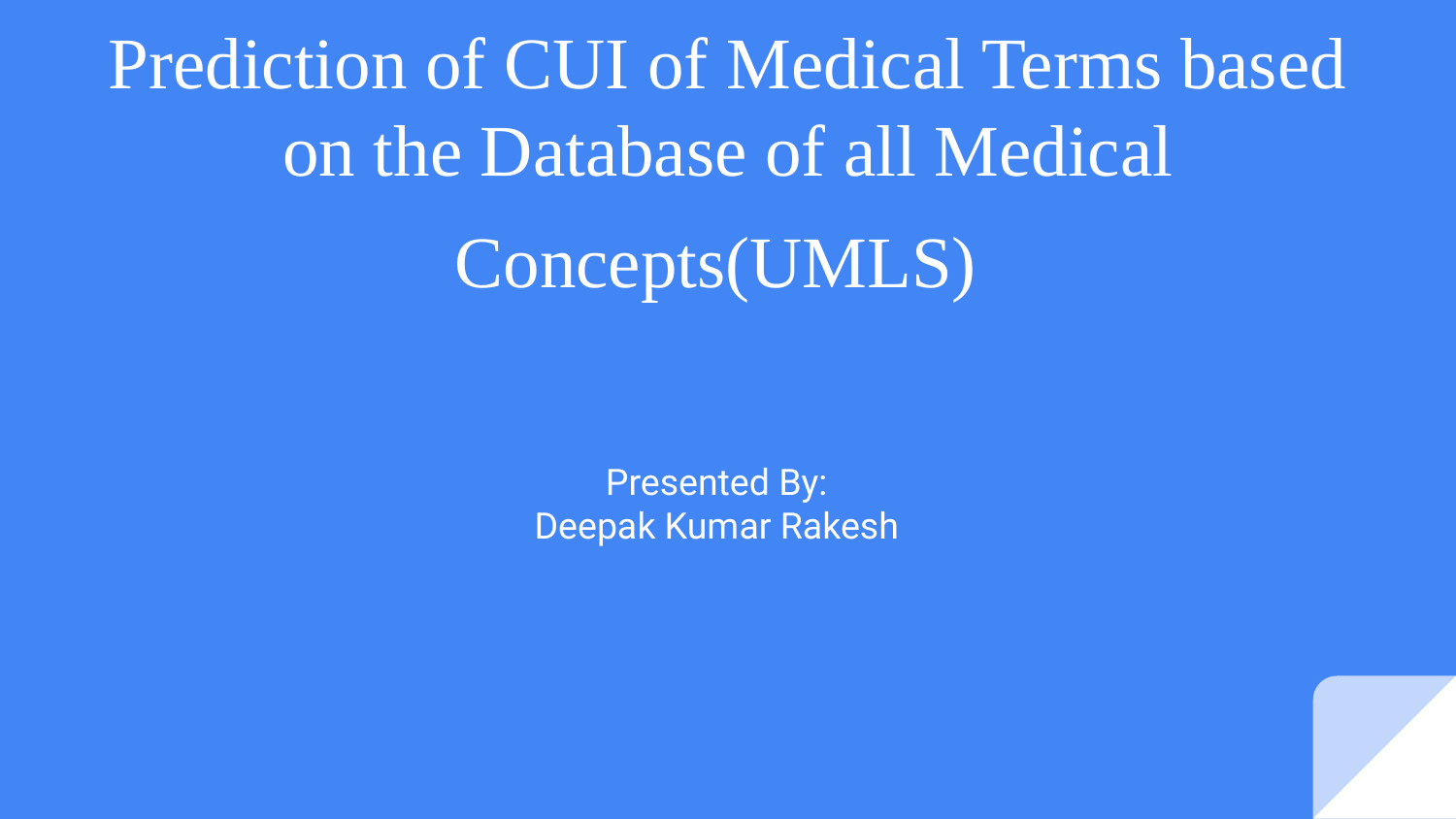

# Prediction of CUI of Medical Terms based on the Database of all Medical Concepts(UMLS)

Presented By:
Deepak Kumar Rakesh